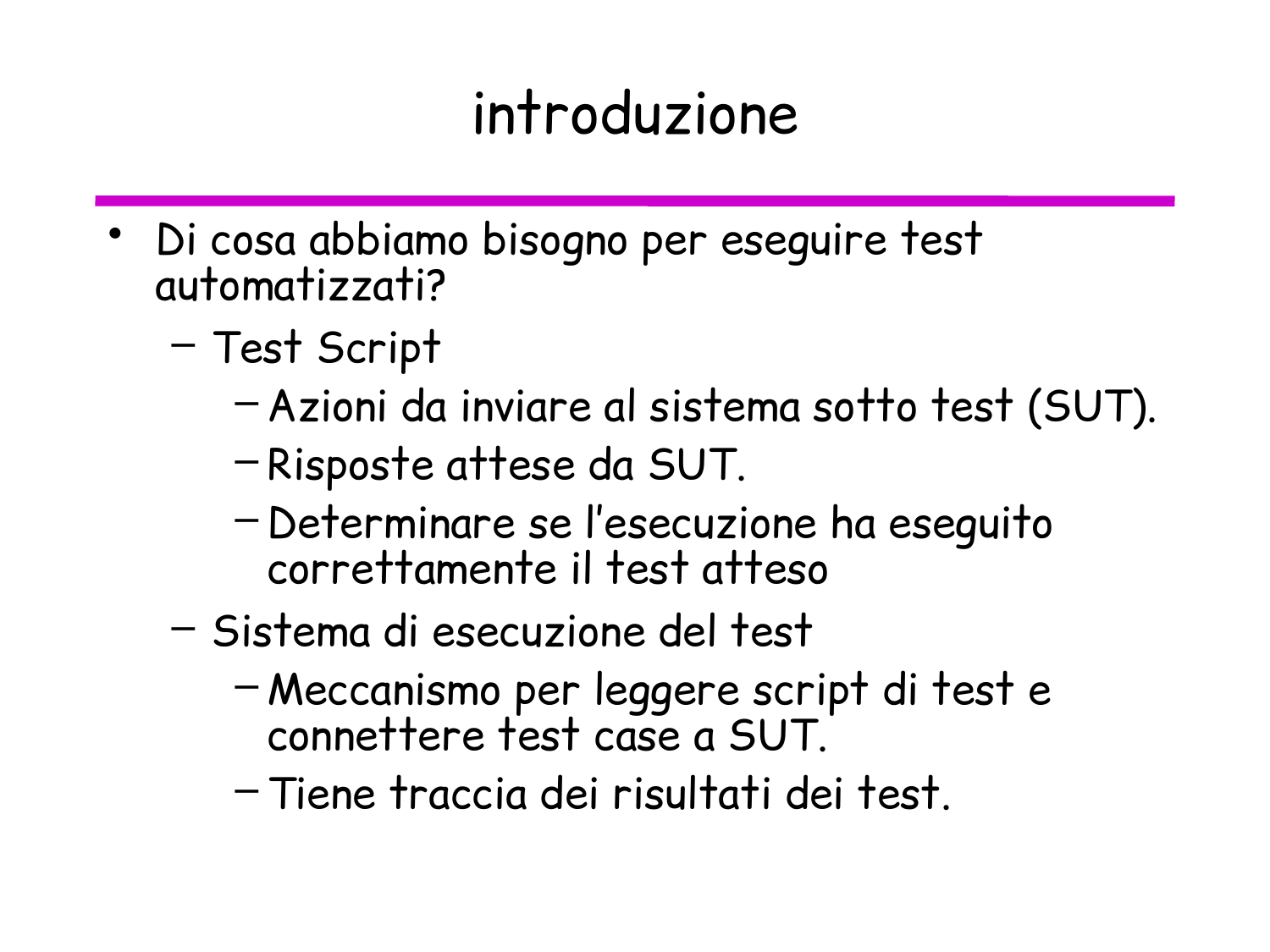

# introduzione
Di cosa abbiamo bisogno per eseguire test automatizzati?
Test Script
Azioni da inviare al sistema sotto test (SUT).
Risposte attese da SUT.
Determinare se l’esecuzione ha eseguito correttamente il test atteso
Sistema di esecuzione del test
Meccanismo per leggere script di test e connettere test case a SUT.
Tiene traccia dei risultati dei test.